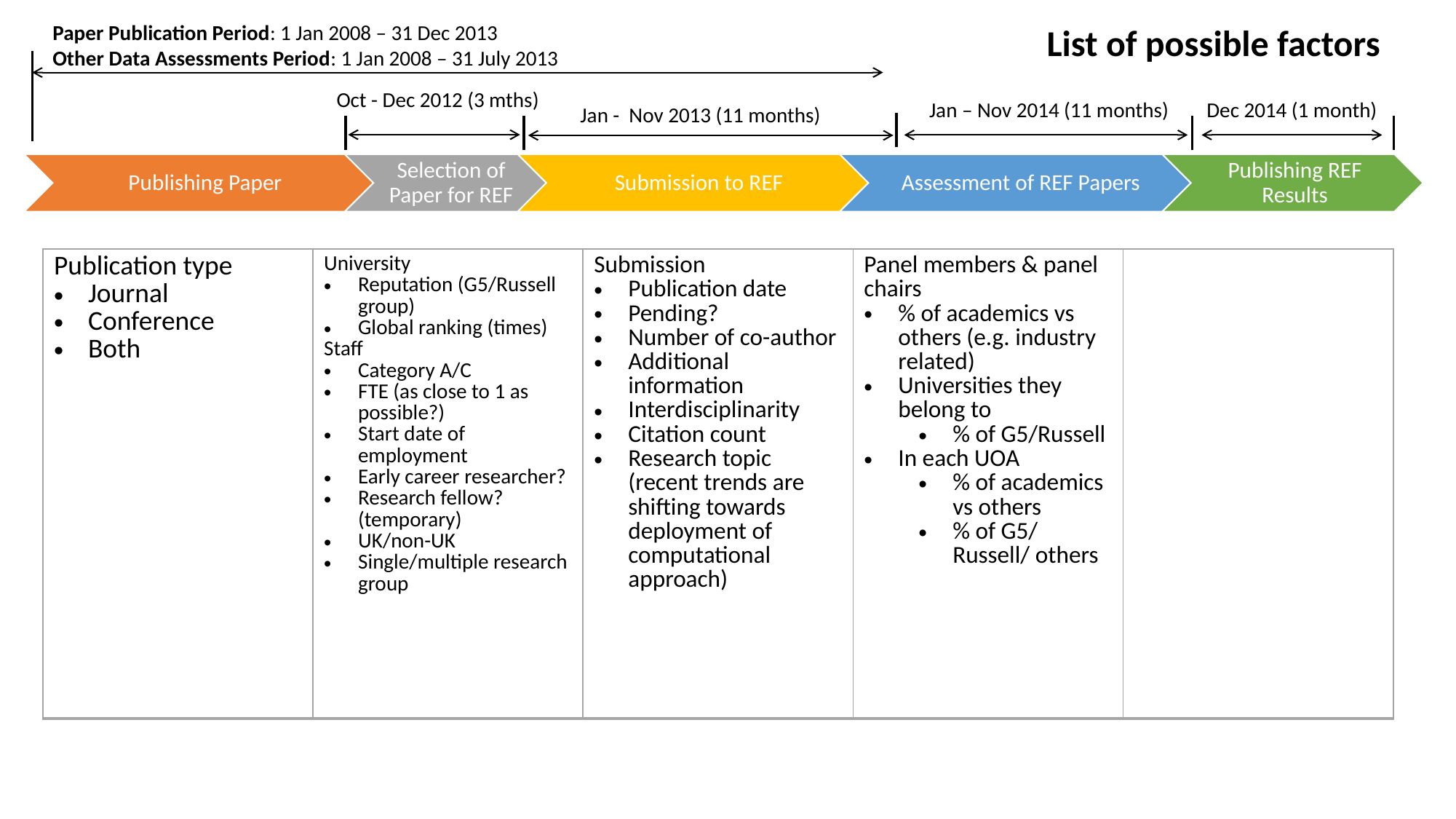

Paper Publication Period: 1 Jan 2008 – 31 Dec 2013
Other Data Assessments Period: 1 Jan 2008 – 31 July 2013
List of possible factors
Oct - Dec 2012 (3 mths)
Jan – Nov 2014 (11 months)
Dec 2014 (1 month)
Jan -  Nov 2013 (11 months)
Publishing Paper
Selection of Paper for REF
Submission to REF
Assessment of REF Papers
Publishing REF Results
| Publication type Journal Conference Both | University Reputation (G5/Russell group) Global ranking (times) Staff Category A/C FTE (as close to 1 as possible?) Start date of employment Early career researcher? Research fellow? (temporary) UK/non-UK Single/multiple research group | Submission Publication date Pending? Number of co-author Additional information Interdisciplinarity Citation count Research topic (recent trends are shifting towards deployment of computational approach) | Panel members & panel chairs % of academics vs others (e.g. industry related) Universities they belong to % of G5/Russell In each UOA % of academics vs others % of G5/ Russell/ others |  |
| --- | --- | --- | --- | --- |